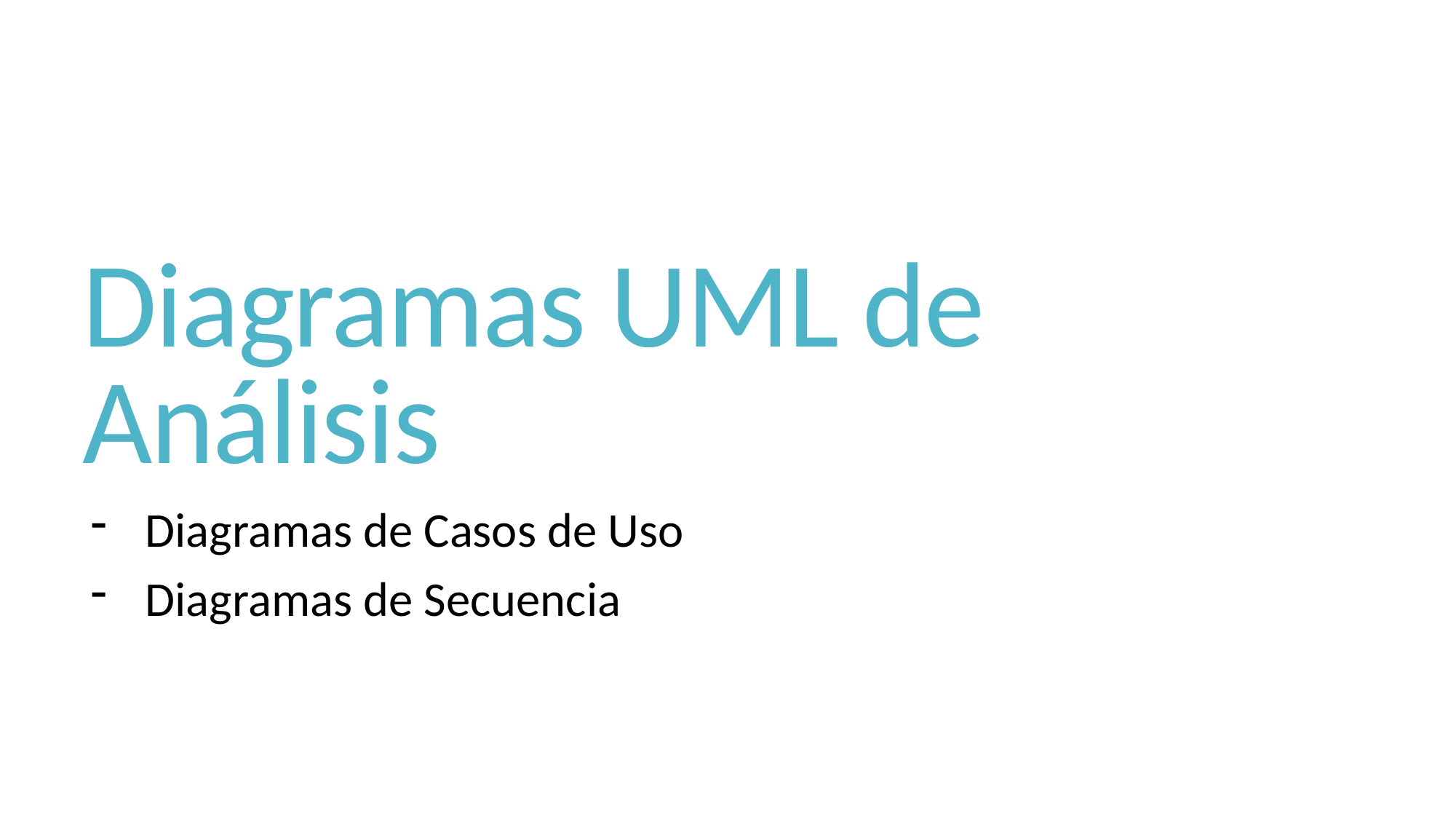

# Diagramas UML de Análisis
Diagramas de Casos de Uso
Diagramas de Secuencia